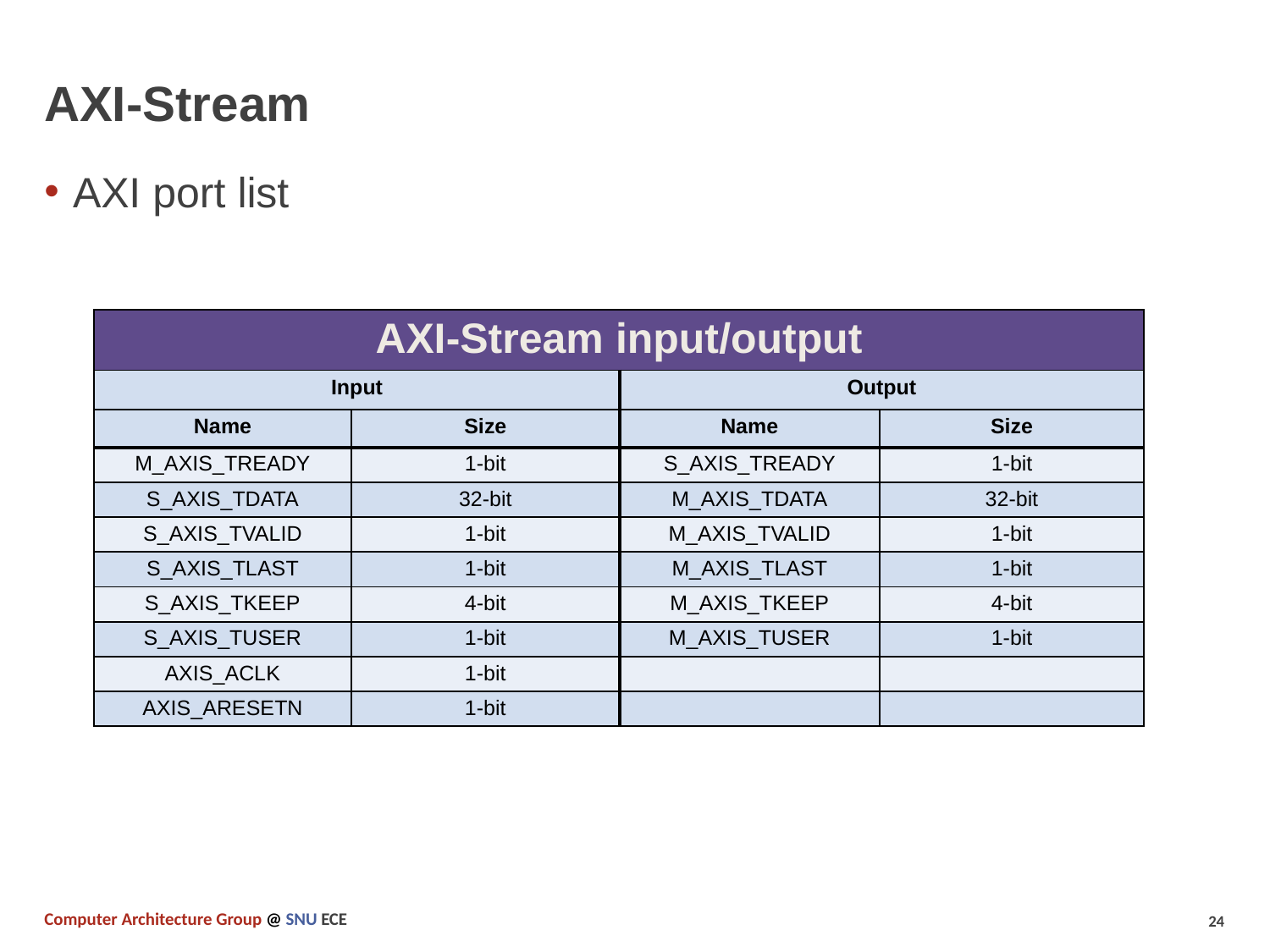

# AXI-Stream
AXI port list
| AXI-Stream input/output |  |  |  |
| --- | --- | --- | --- |
| Input |  | Output |  |
| Name | Size | Name | Size |
| M\_AXIS\_TREADY | 1-bit | S\_AXIS\_TREADY | 1-bit |
| S\_AXIS\_TDATA | 32-bit | M\_AXIS\_TDATA | 32-bit |
| S\_AXIS\_TVALID | 1-bit | M\_AXIS\_TVALID | 1-bit |
| S\_AXIS\_TLAST | 1-bit | M\_AXIS\_TLAST | 1-bit |
| S\_AXIS\_TKEEP | 4-bit | M\_AXIS\_TKEEP | 4-bit |
| S\_AXIS\_TUSER | 1-bit | M\_AXIS\_TUSER | 1-bit |
| AXIS\_ACLK | 1-bit |  |  |
| AXIS\_ARESETN | 1-bit |  |  |